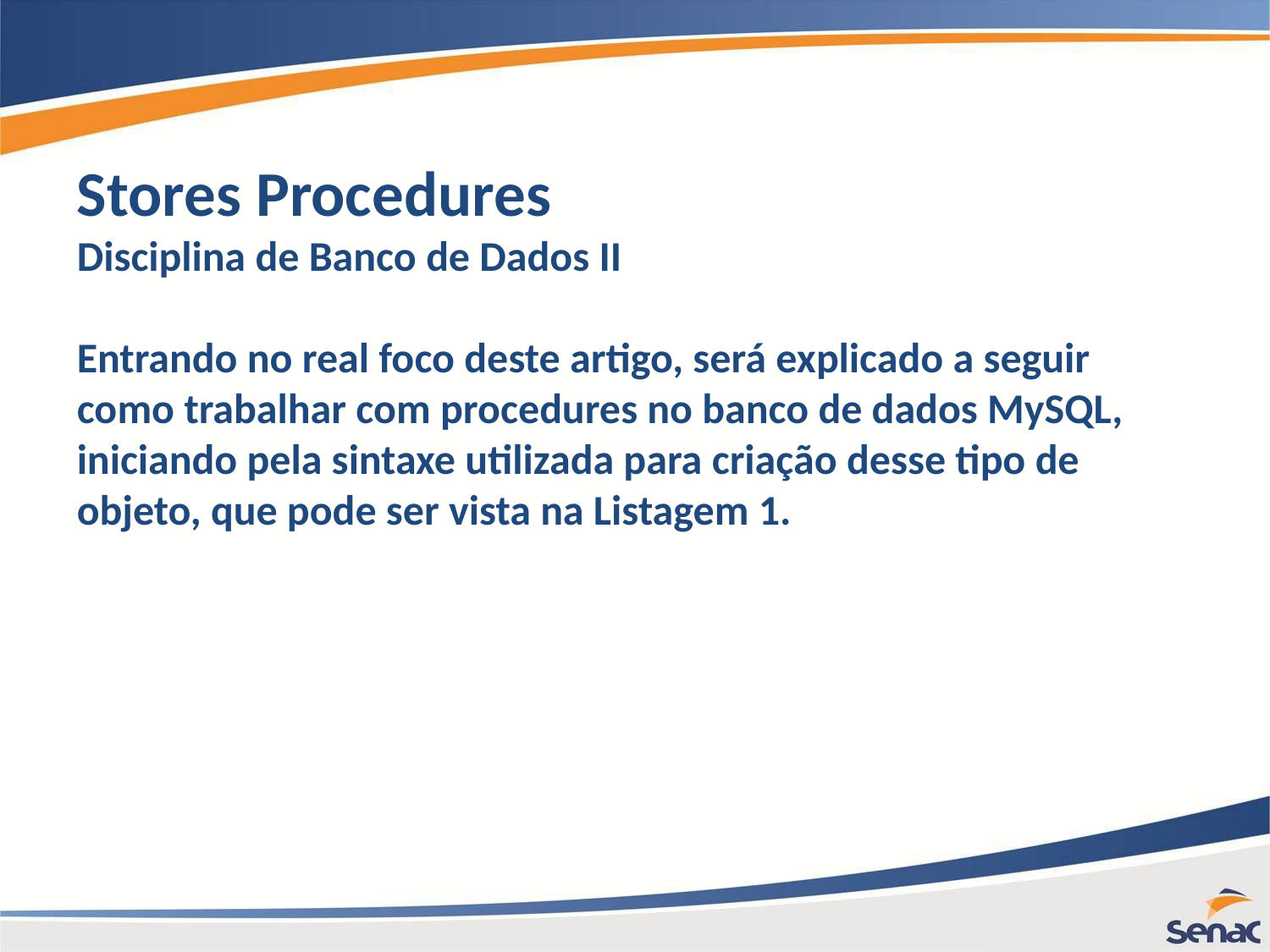

Stores Procedures
Disciplina de Banco de Dados II

Entrando no real foco deste artigo, será explicado a seguir como trabalhar com procedures no banco de dados MySQL, iniciando pela sintaxe utilizada para criação desse tipo de objeto, que pode ser vista na Listagem 1.